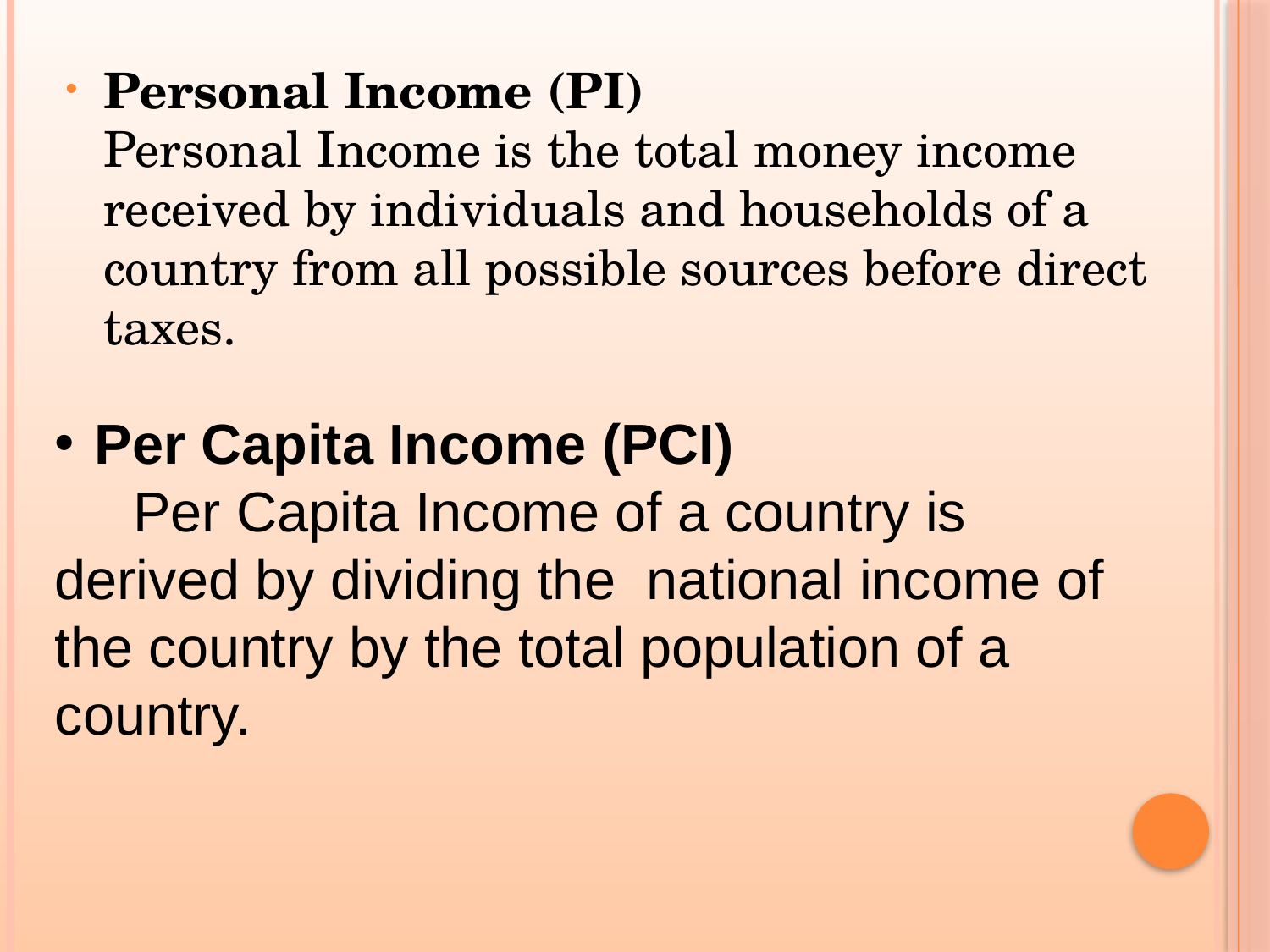

Personal Income (PI)
Personal Income is the total money income received by individuals and households of a country from all possible sources before direct taxes.
Per Capita Income (PCI)
     Per Capita Income of a country is derived by dividing the  national income of the country by the total population of a country.